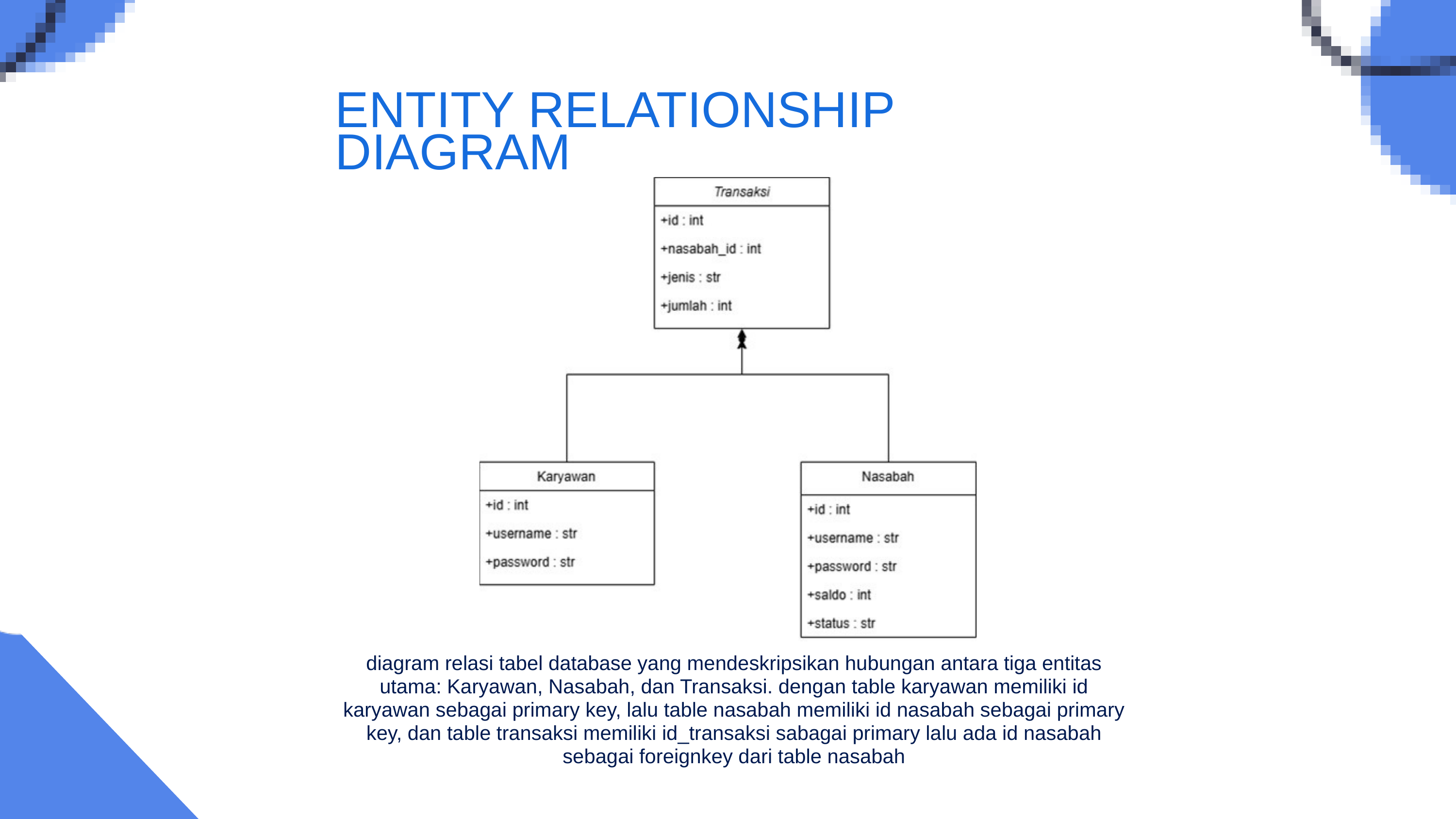

ENTITY RELATIONSHIP DIAGRAM

diagram relasi tabel database yang mendeskripsikan hubungan antara tiga entitas utama: Karyawan, Nasabah, dan Transaksi. dengan table karyawan memiliki id karyawan sebagai primary key, lalu table nasabah memiliki id nasabah sebagai primary key, dan table transaksi memiliki id_transaksi sabagai primary lalu ada id nasabah sebagai foreignkey dari table nasabah